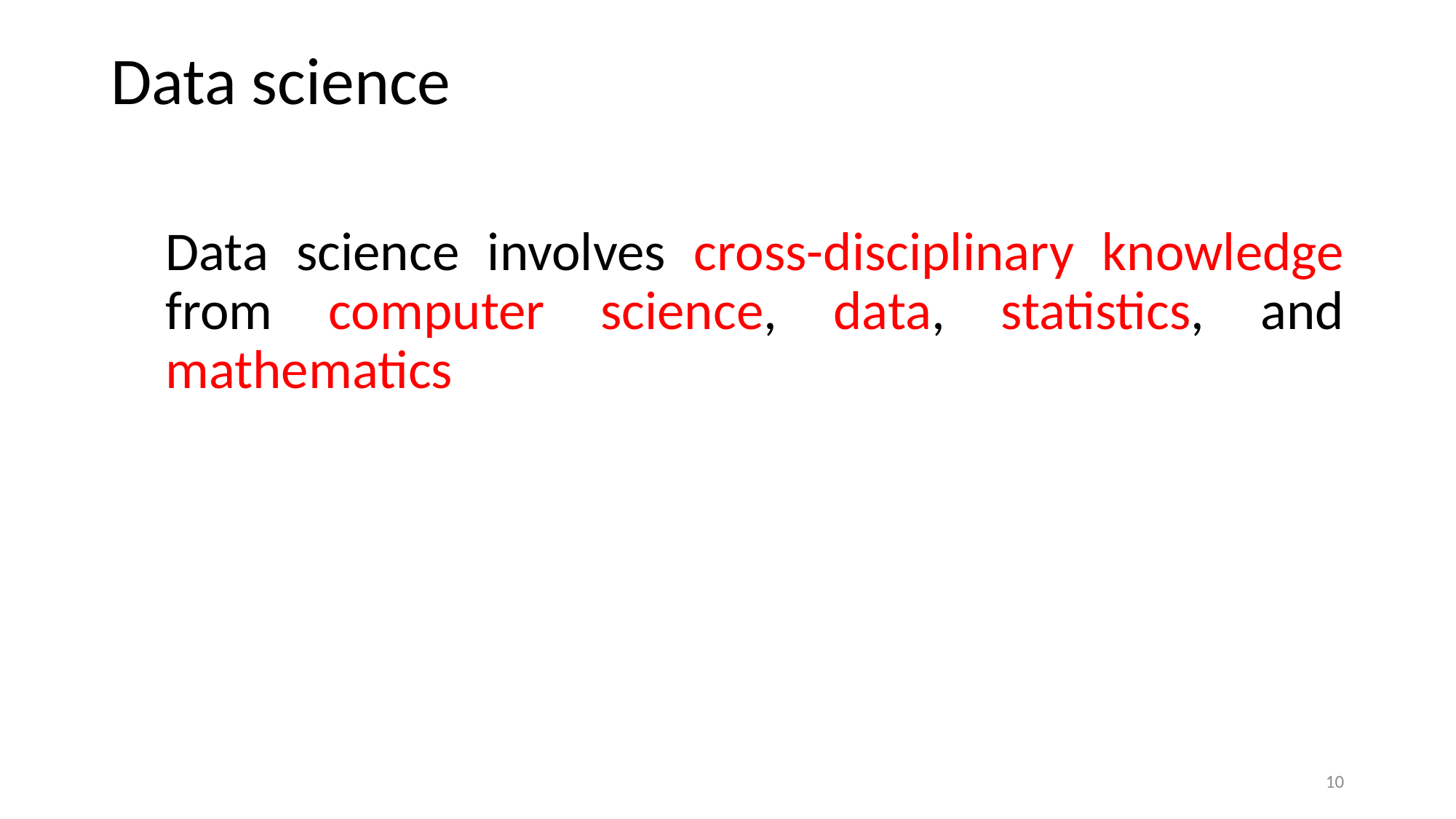

# Data science
Data science involves cross-disciplinary knowledge from computer science, data, statistics, and mathematics
10